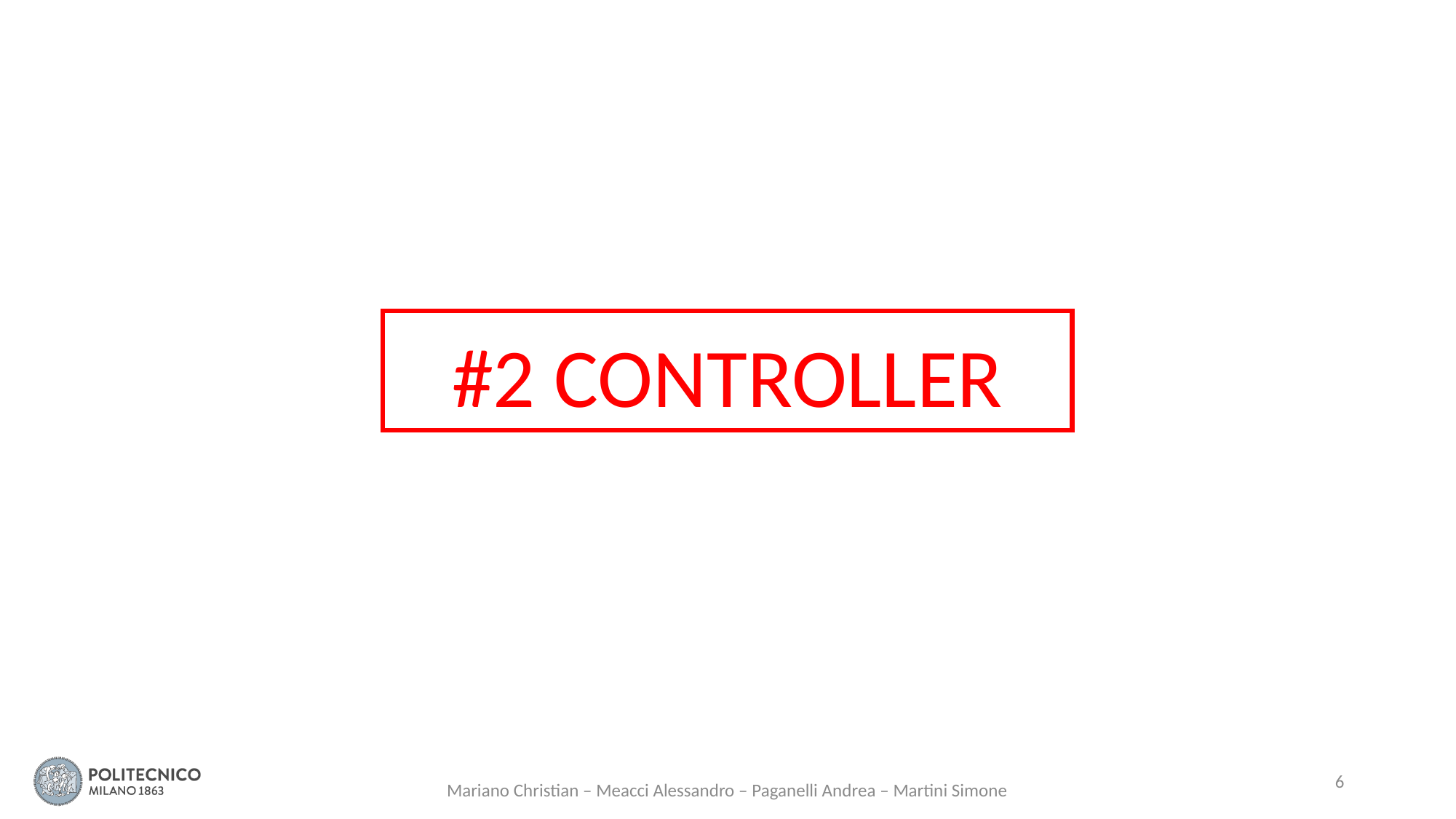

#2 CONTROLLER
6
Mariano Christian – Meacci Alessandro – Paganelli Andrea – Martini Simone